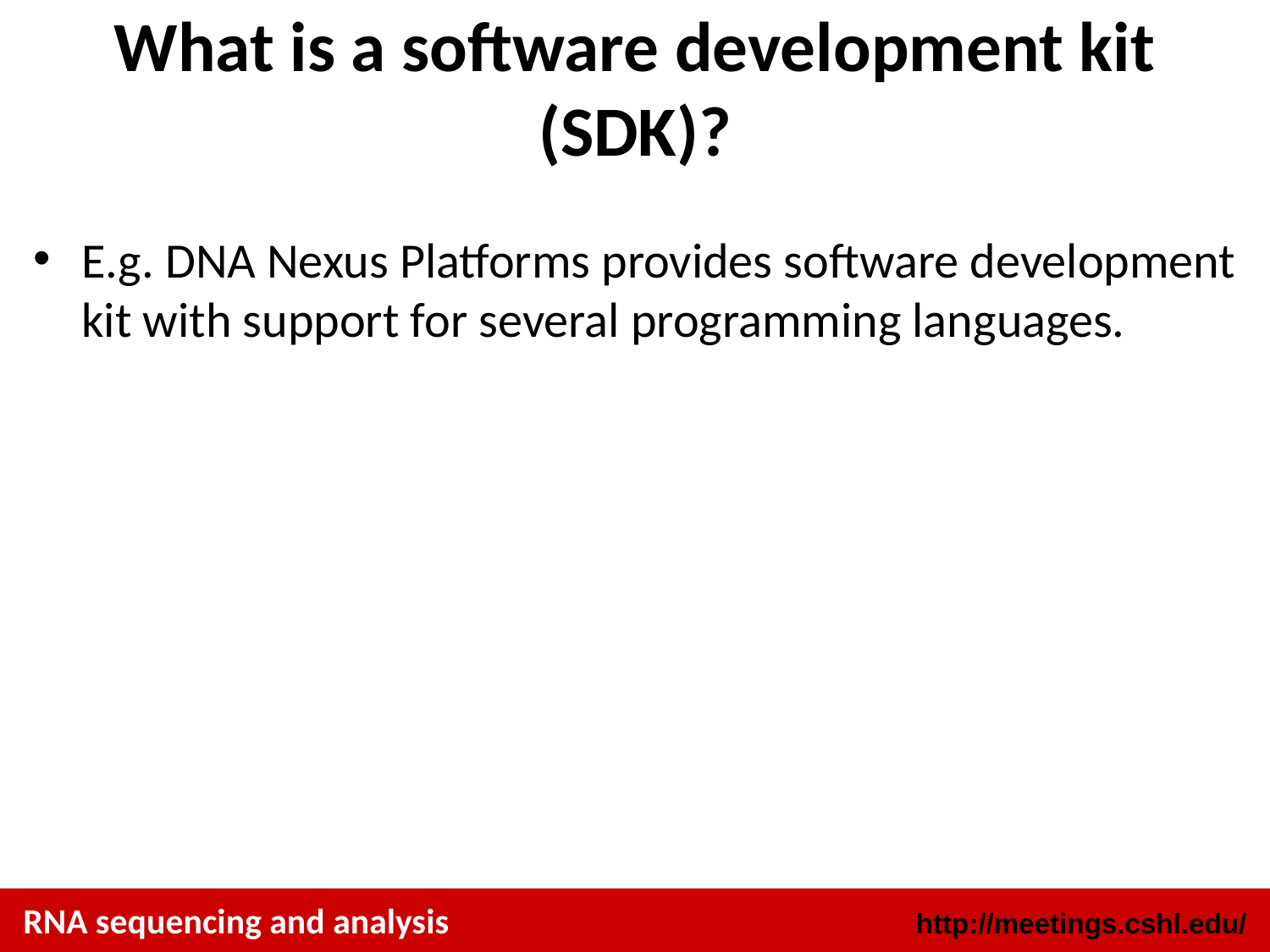

# What is a software development kit (SDK)?
E.g. DNA Nexus Platforms provides software development kit with support for several programming languages.